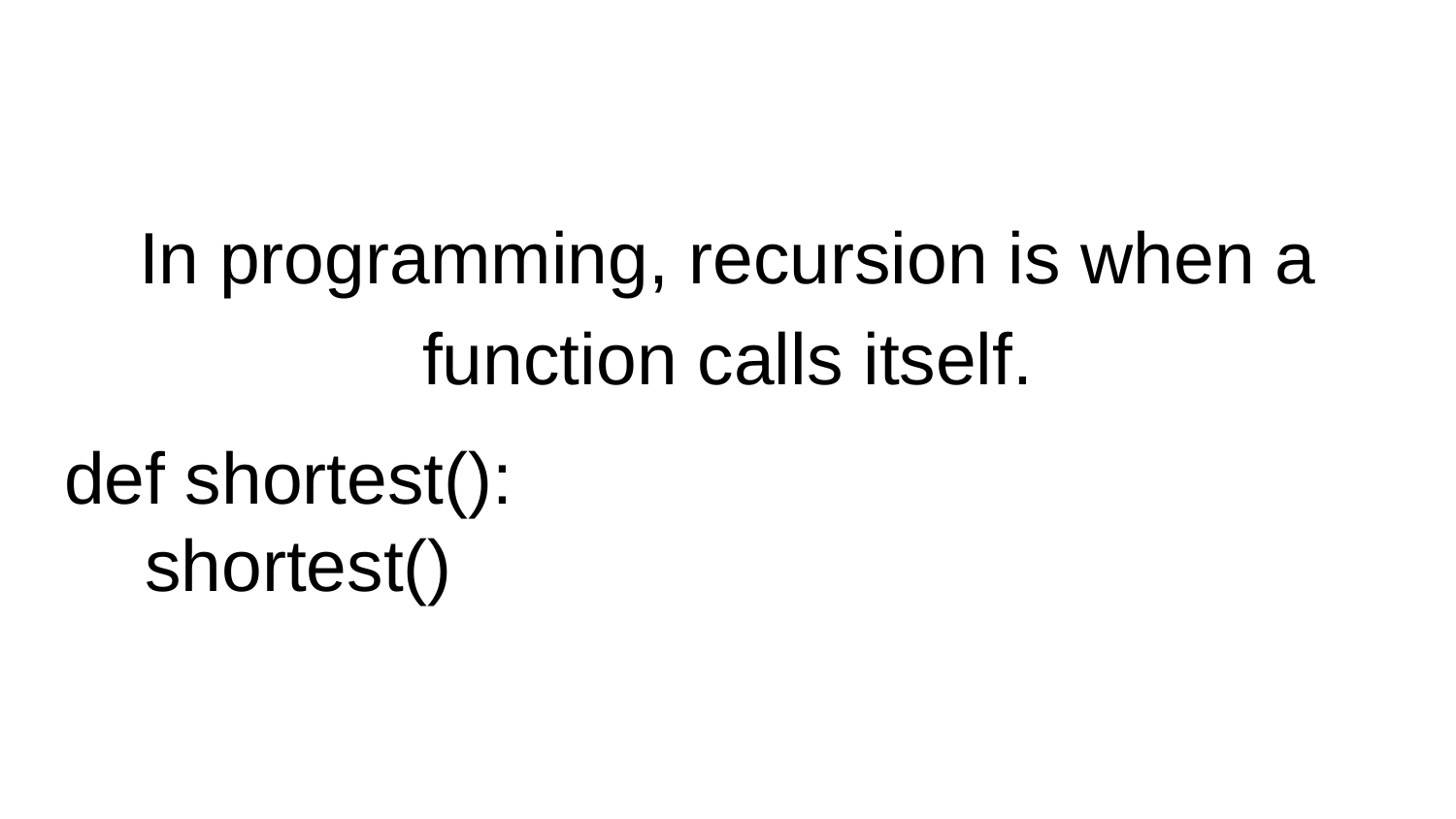

In programming, recursion is when a function calls itself.
def shortest():
    shortest()